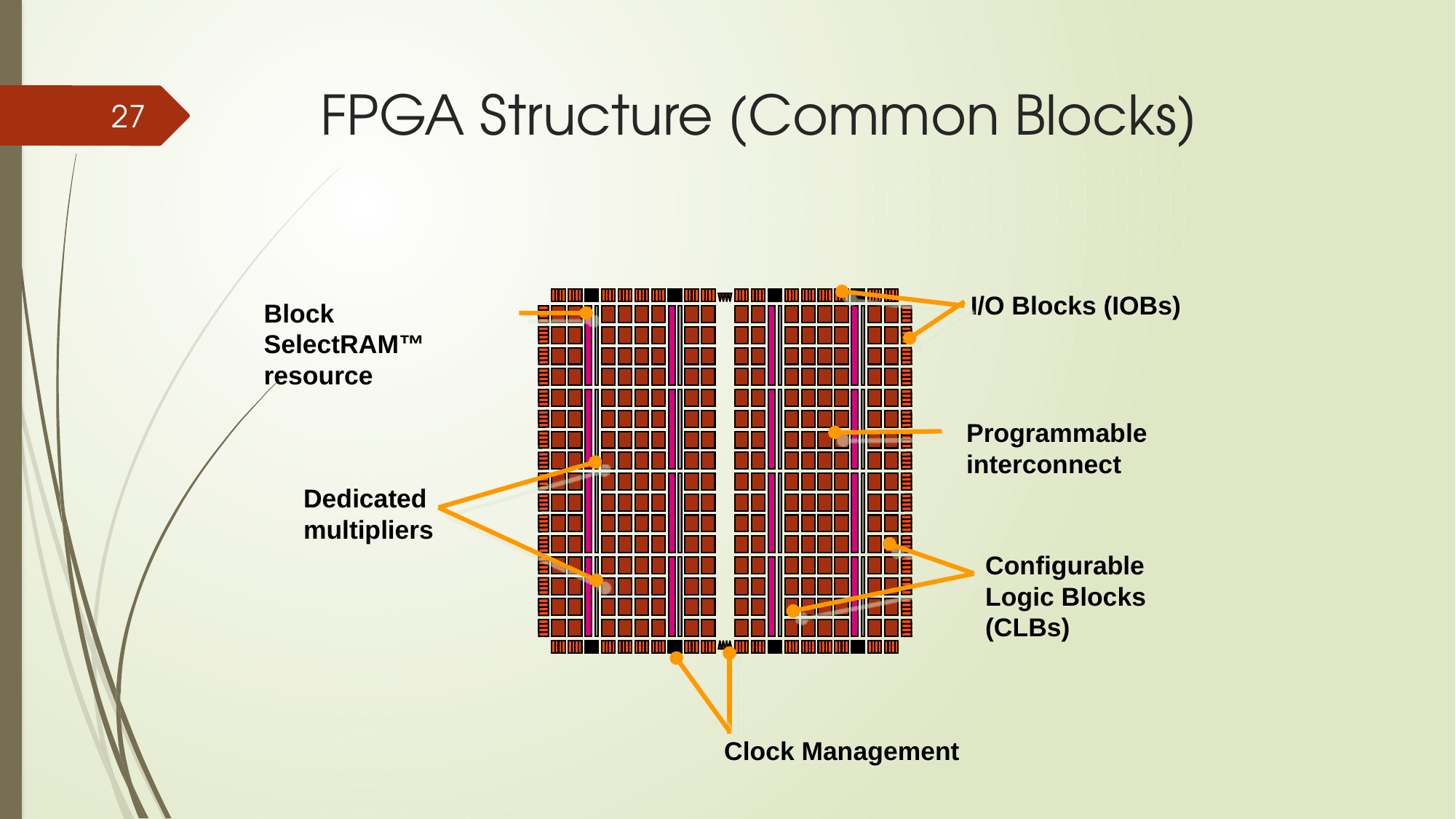

# FPGA Structure (Common Blocks)
27

I/O Blocks (IOBs)

Block SelectRAM™
resource

Programmable interconnect

Dedicated multipliers

Configurable
Logic Blocks (CLBs)

Clock Management